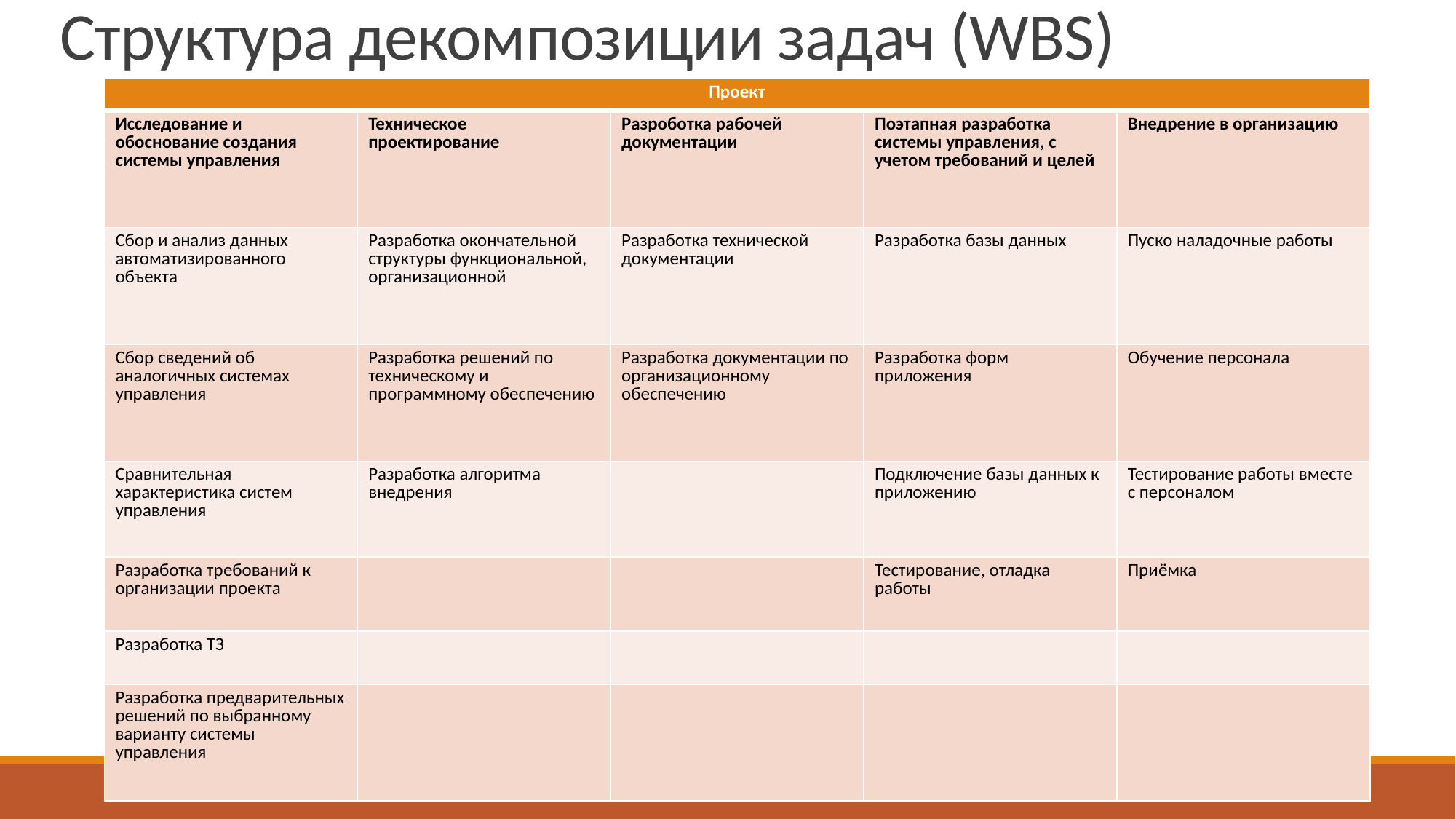

# Структура декомпозиции задач (WBS)
| Проект |  |  |  |  |
| --- | --- | --- | --- | --- |
| Исследование и обоснование создания системы управления | Техническое проектирование | Разроботка рабочей документации | Поэтапная разработка системы управления, с учетом требований и целей | Внедрение в организацию |
| Сбор и анализ данных автоматизированного объекта | Разработка окончательной структуры функциональной, организационной | Разработка технической документации | Разработка базы данных | Пуско наладочные работы |
| Сбор сведений об аналогичных системах управления | Разработка решений по техническому и программному обеспечению | Разработка документации по организационному обеспечению | Разработка форм приложения | Обучение персонала |
| Сравнительная характеристика систем управления | Разработка алгоритма внедрения |  | Подключение базы данных к приложению | Тестирование работы вместе с персоналом |
| Разработка требований к организации проекта |  |  | Тестирование, отладка работы | Приёмка |
| Разработка ТЗ |  |  |  |  |
| Разработка предварительных решений по выбранному варианту системы управления |  |  |  |  |